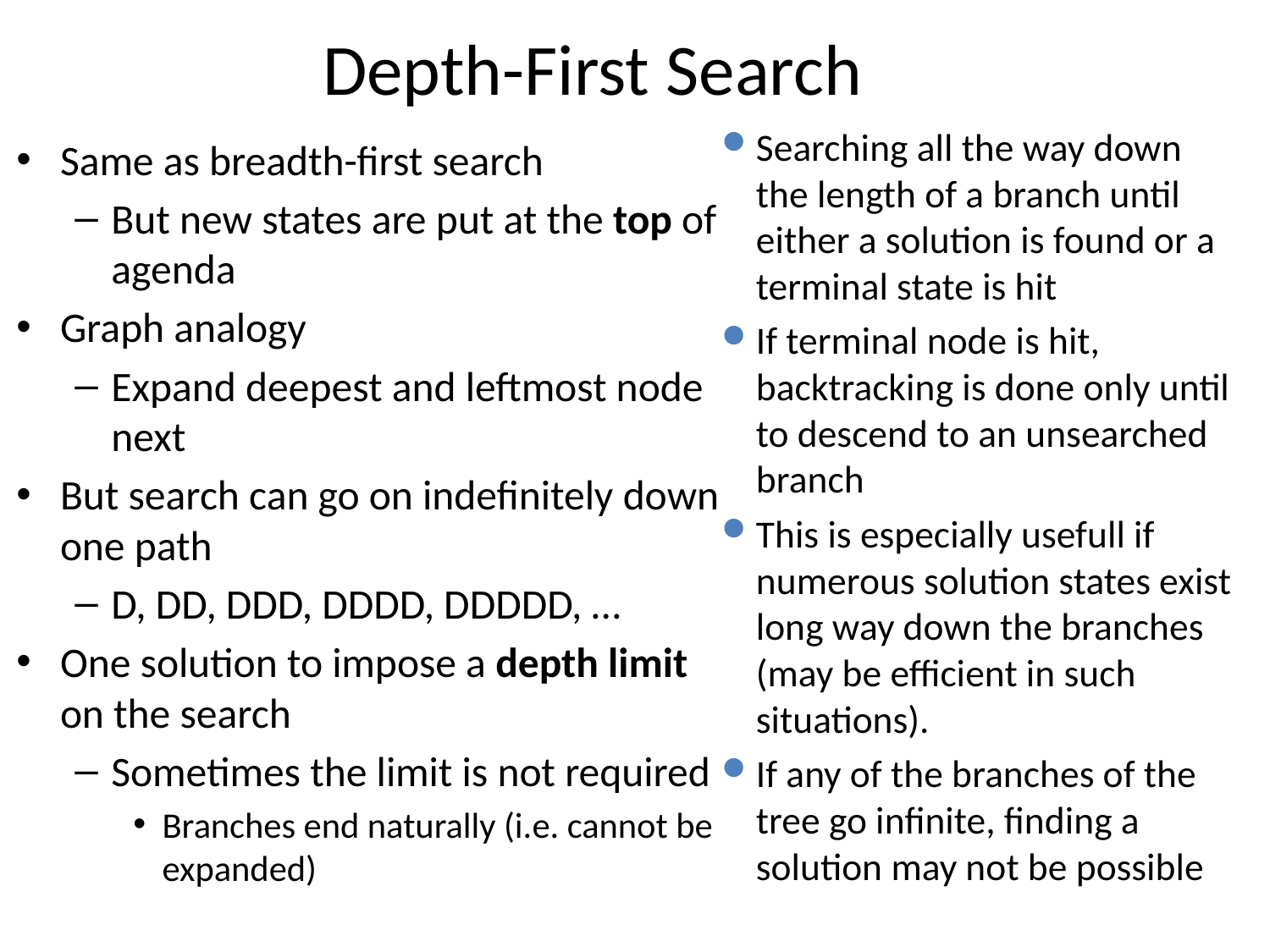

# Depth-First Search
Searching all the way down the length of a branch until either a solution is found or a terminal state is hit
If terminal node is hit, backtracking is done only until to descend to an unsearched branch
This is especially usefull if numerous solution states exist long way down the branches (may be efficient in such situations).
If any of the branches of the tree go infinite, finding a solution may not be possible
Same as breadth-first search
But new states are put at the top of agenda
Graph analogy
Expand deepest and leftmost node next
But search can go on indefinitely down one path
D, DD, DDD, DDDD, DDDDD, …
One solution to impose a depth limit on the search
Sometimes the limit is not required
Branches end naturally (i.e. cannot be expanded)